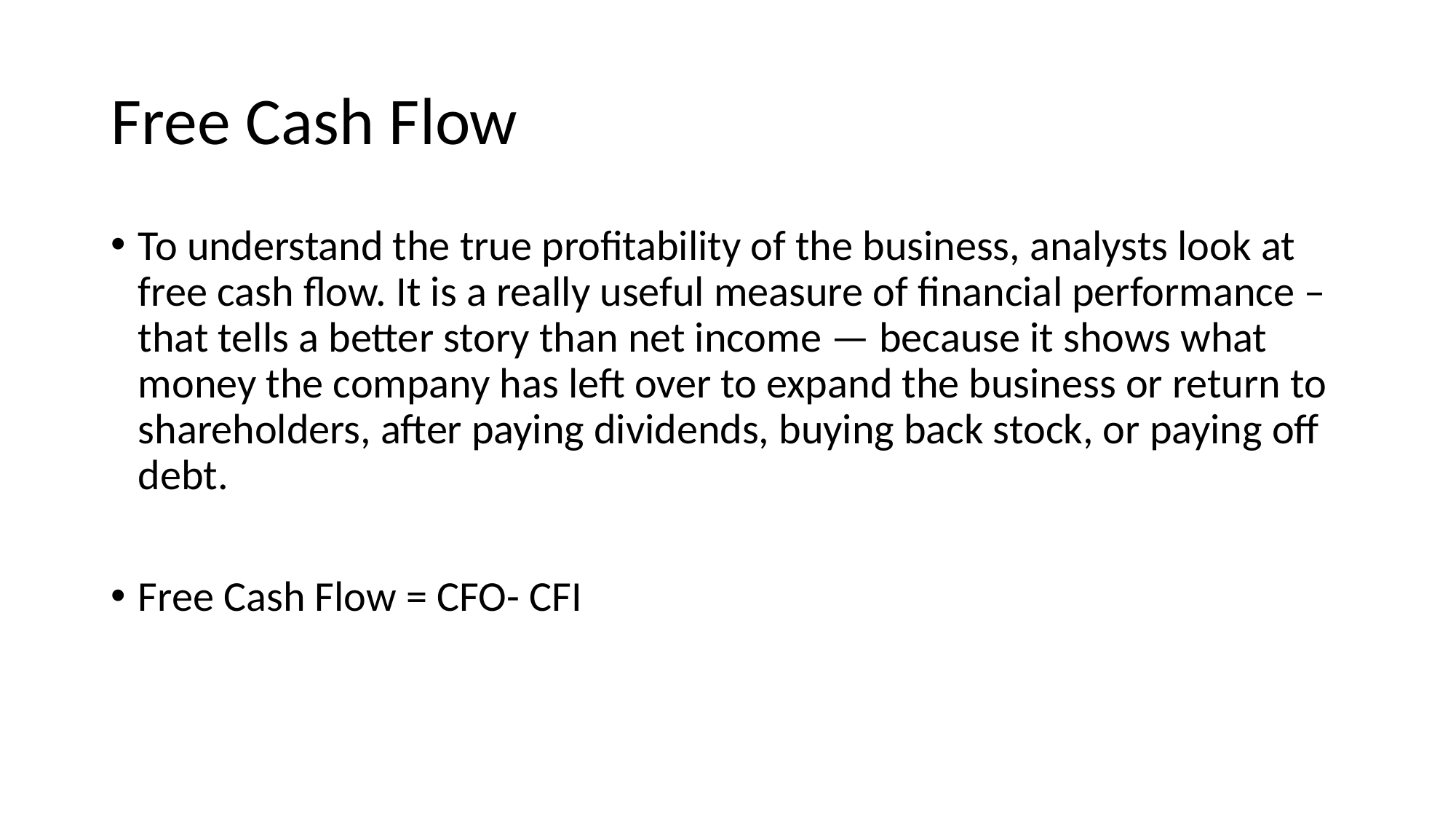

# Free Cash Flow
To understand the true profitability of the business, analysts look at free cash flow. It is a really useful measure of financial performance – that tells a better story than net income — because it shows what money the company has left over to expand the business or return to shareholders, after paying dividends, buying back stock, or paying off debt.

Free Cash Flow = CFO- CFI